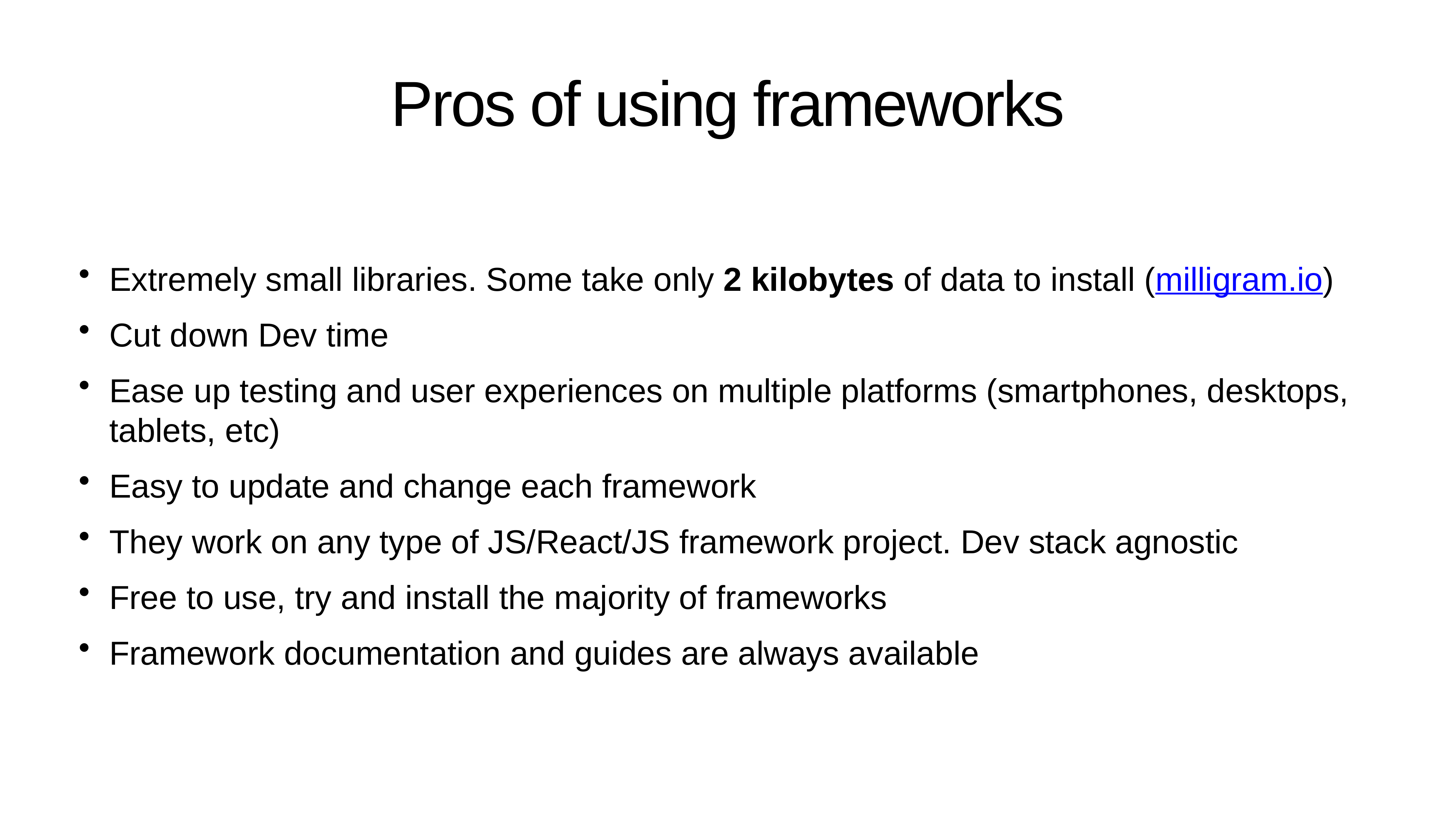

# Pros of using frameworks
Extremely small libraries. Some take only 2 kilobytes of data to install (milligram.io)
Cut down Dev time
Ease up testing and user experiences on multiple platforms (smartphones, desktops, tablets, etc)
Easy to update and change each framework
They work on any type of JS/React/JS framework project. Dev stack agnostic
Free to use, try and install the majority of frameworks
Framework documentation and guides are always available